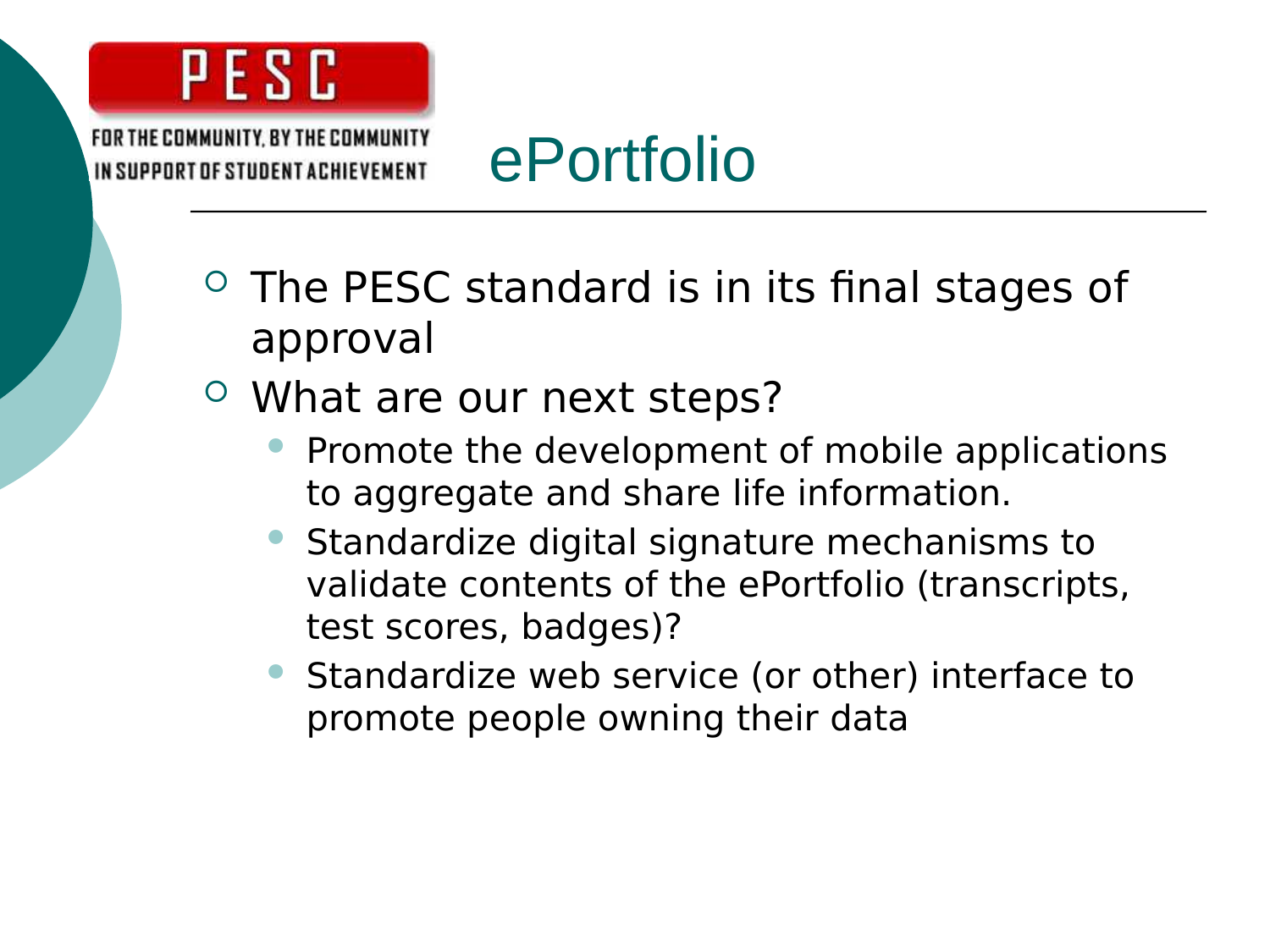

# ePortfolio
The PESC standard is in its final stages of approval
What are our next steps?
Promote the development of mobile applications to aggregate and share life information.
Standardize digital signature mechanisms to validate contents of the ePortfolio (transcripts, test scores, badges)?
Standardize web service (or other) interface to promote people owning their data